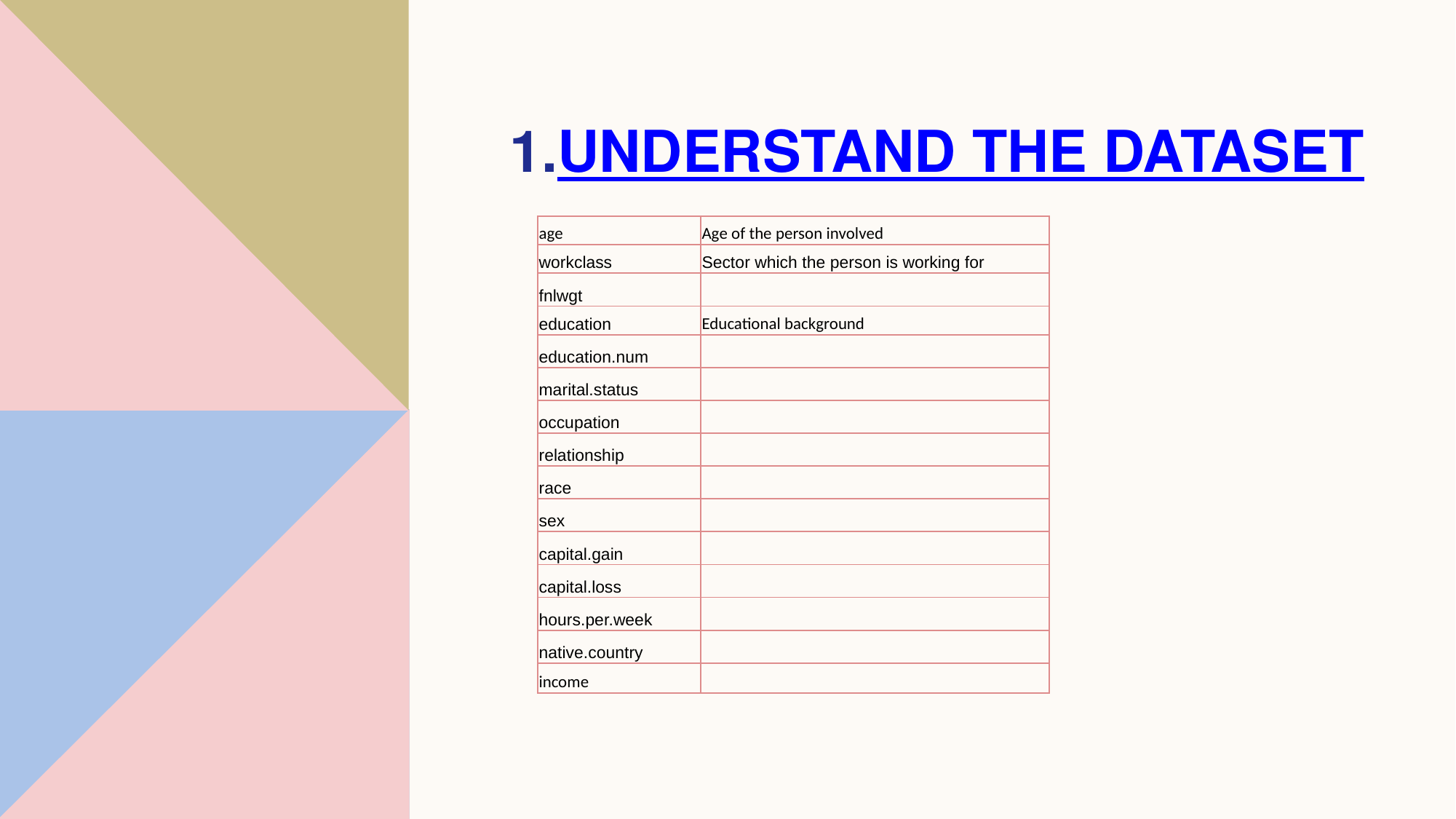

3
# Understand the Dataset
| age | Age of the person involved |
| --- | --- |
| workclass | Sector which the person is working for |
| fnlwgt |  |
| education | Educational background |
| education.num |  |
| marital.status |  |
| occupation |  |
| relationship |  |
| race |  |
| sex |  |
| capital.gain |  |
| capital.loss |  |
| hours.per.week |  |
| native.country |  |
| income |  |